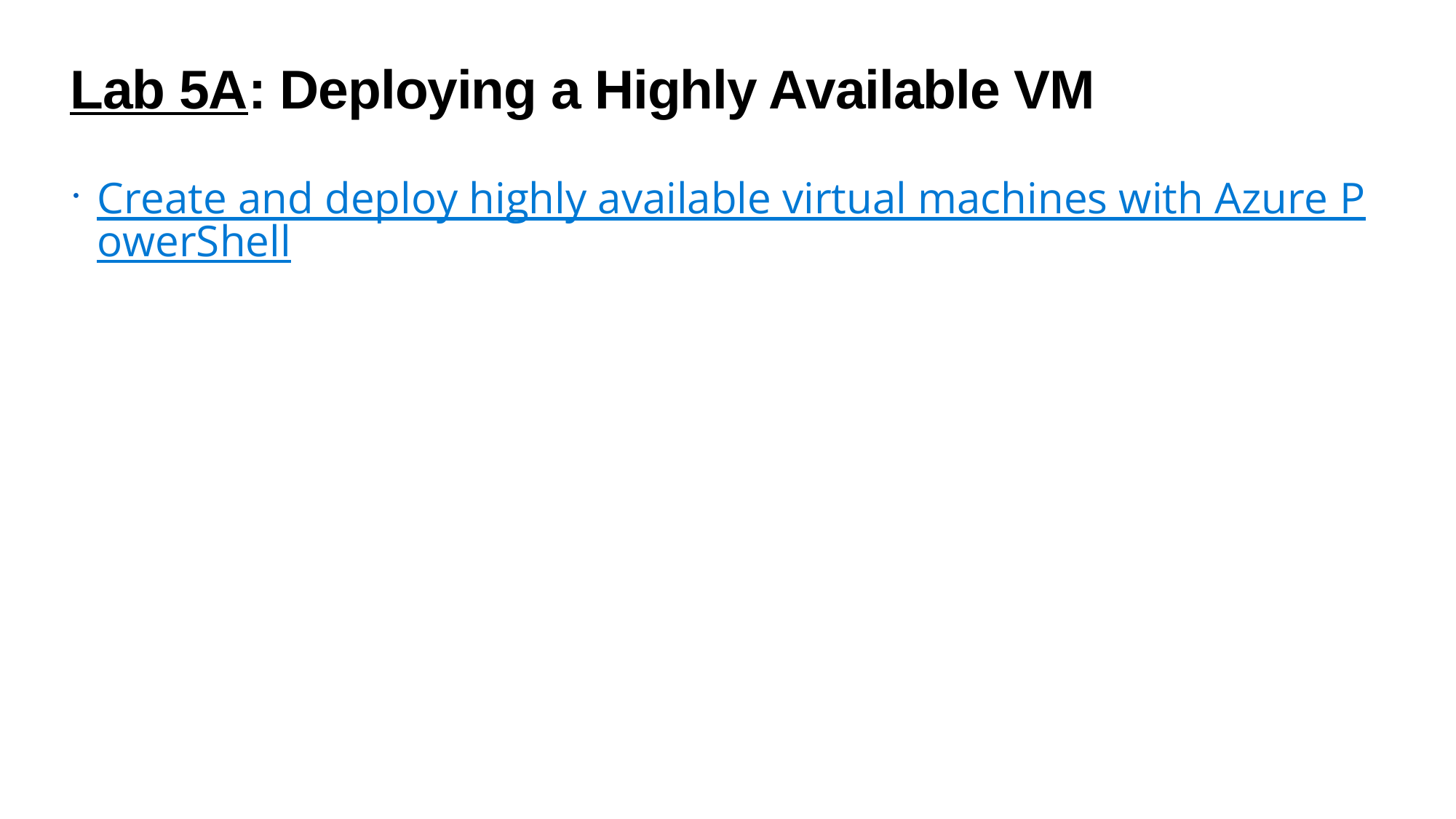

# Lab 5A: Deploying a Highly Available VM
Create and deploy highly available virtual machines with Azure PowerShell